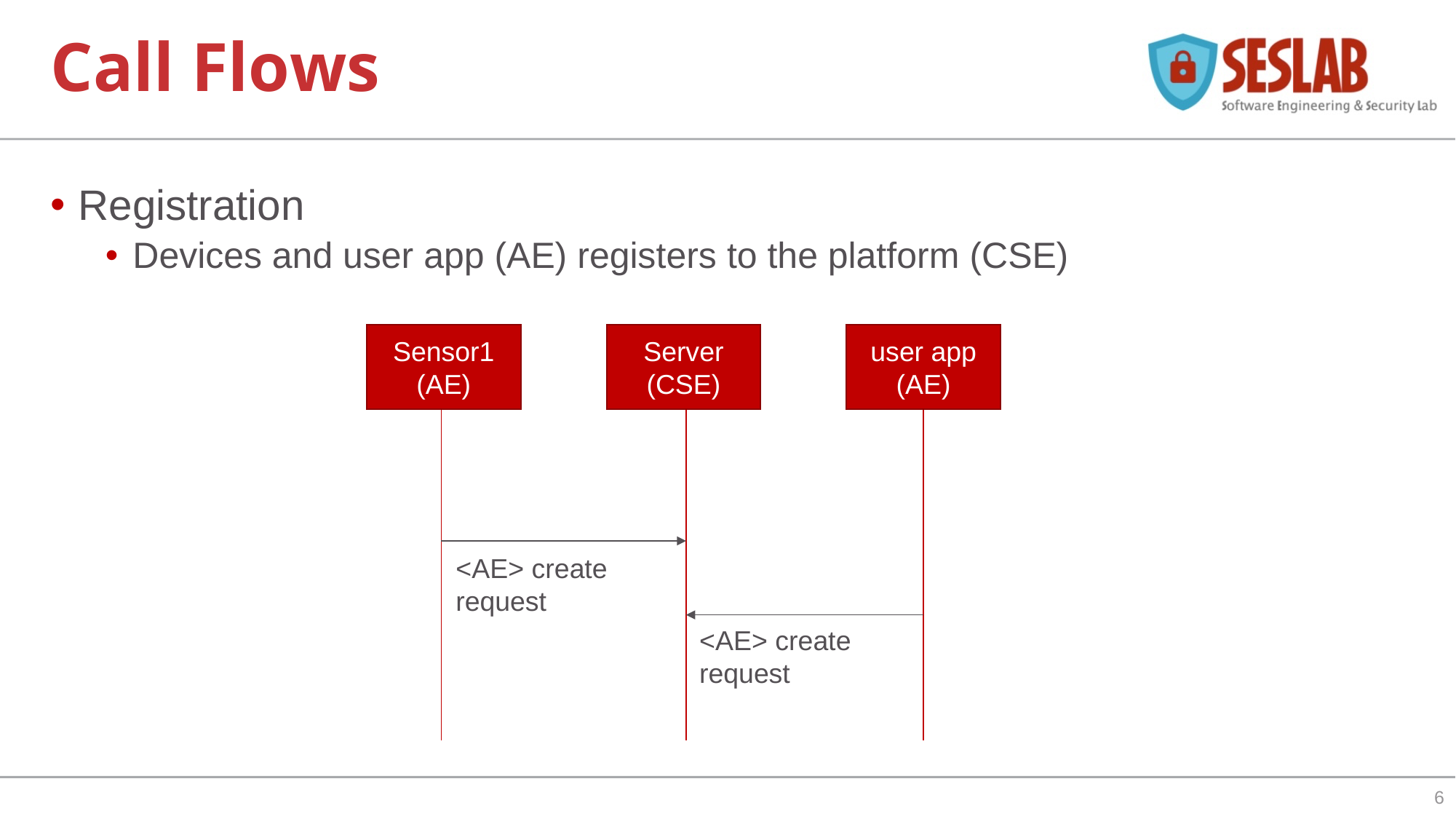

# Call Flows
Registration
Devices and user app (AE) registers to the platform (CSE)

Sensor1
(AE)
Server
(CSE)
user app
(AE)
<AE> create request
<AE> create request
6